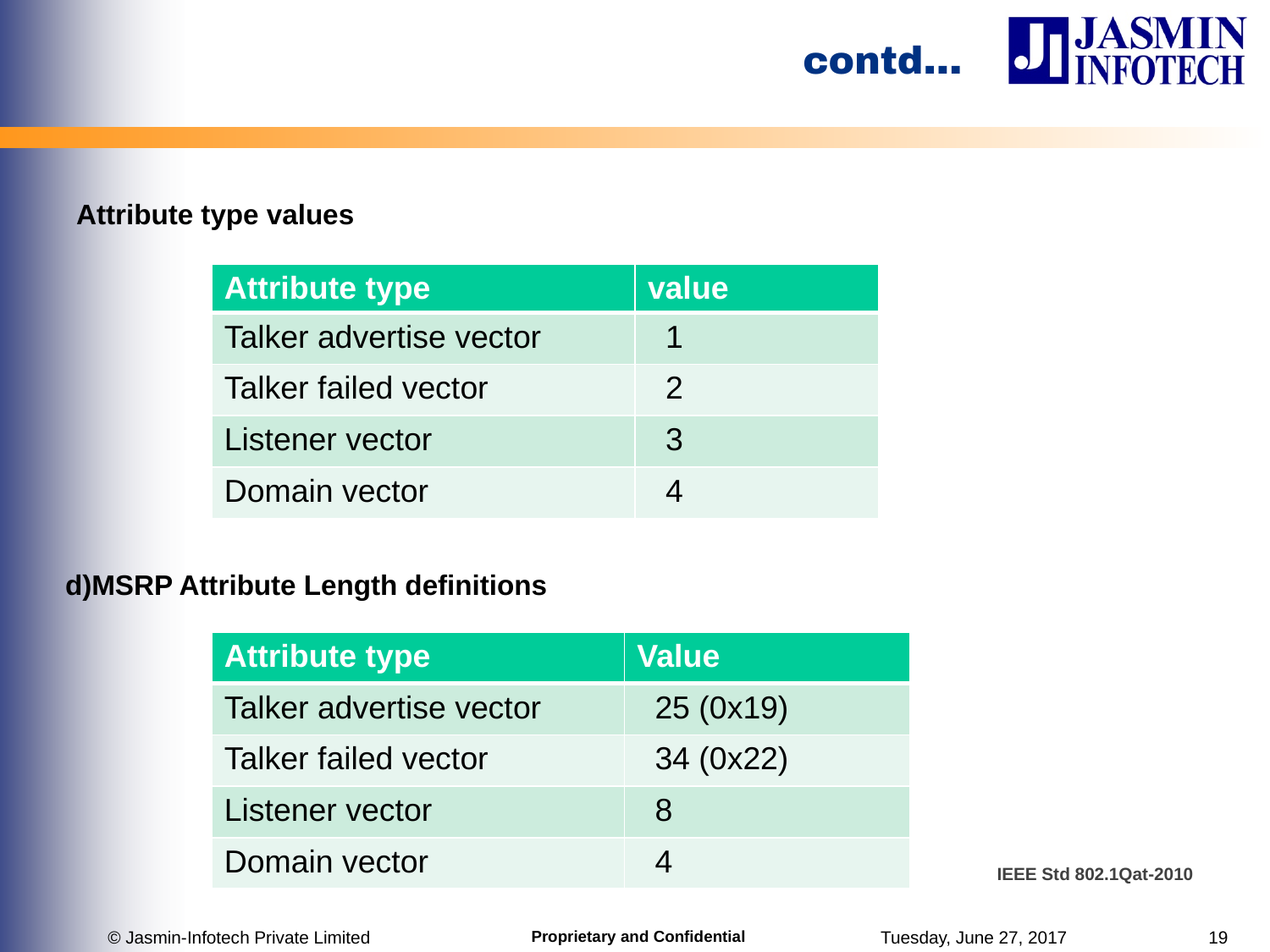

# contd…
Attribute type values

| Attribute type | value |
| --- | --- |
| Talker advertise vector | 1 |
| Talker failed vector | 2 |
| Listener vector | 3 |
| Domain vector | 4 |
d)MSRP Attribute Length definitions
| Attribute type | Value |
| --- | --- |
| Talker advertise vector | 25 (0x19) |
| Talker failed vector | 34 (0x22) |
| Listener vector | 8 |
| Domain vector | 4 |
IEEE Std 802.1Qat-2010

© Jasmin-Infotech Private Limited
Tuesday, June 27, 2017
19